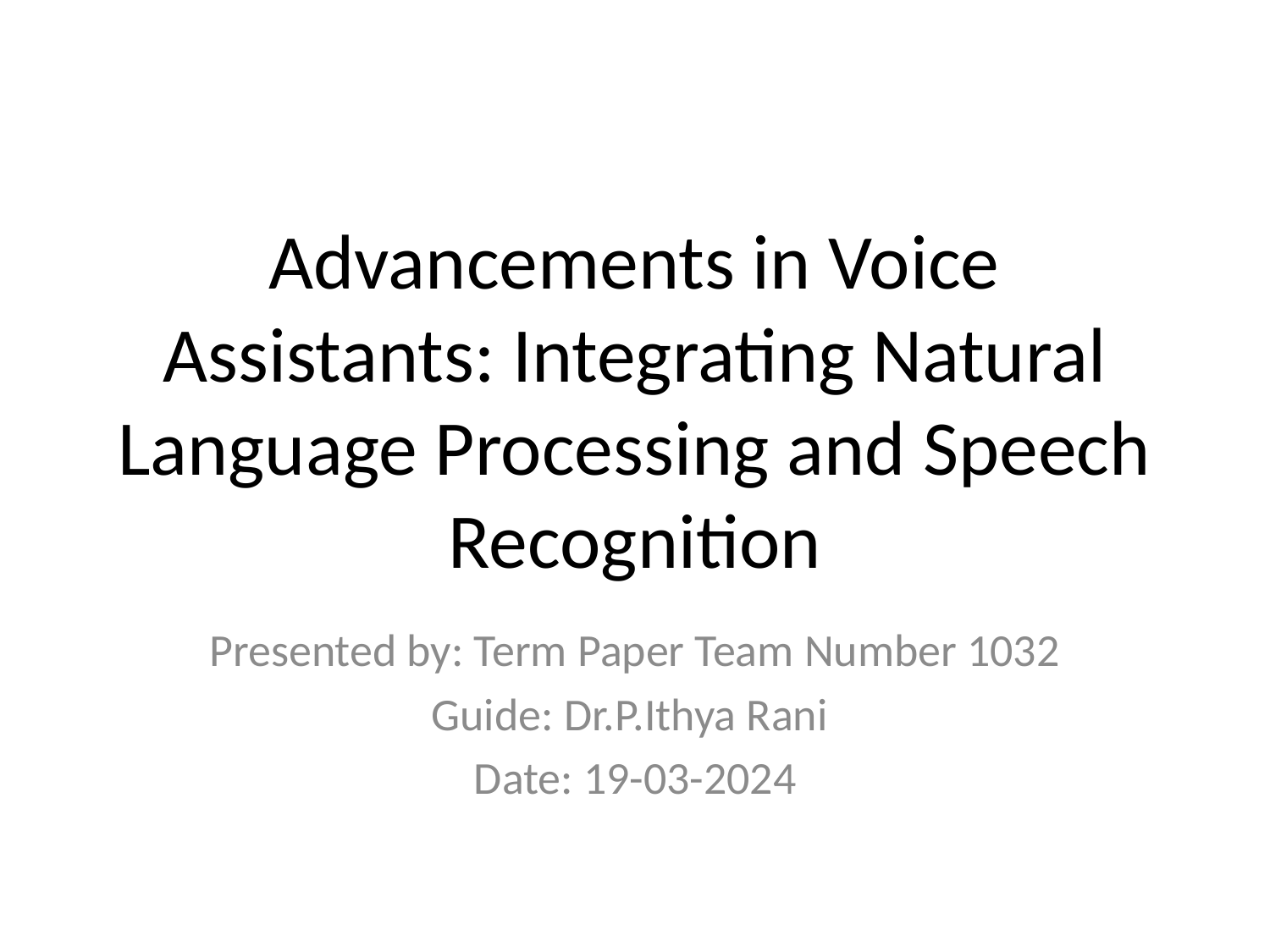

# Advancements in Voice Assistants: Integrating Natural Language Processing and Speech Recognition
Presented by: Term Paper Team Number 1032
Guide: Dr.P.Ithya Rani
Date: 19-03-2024